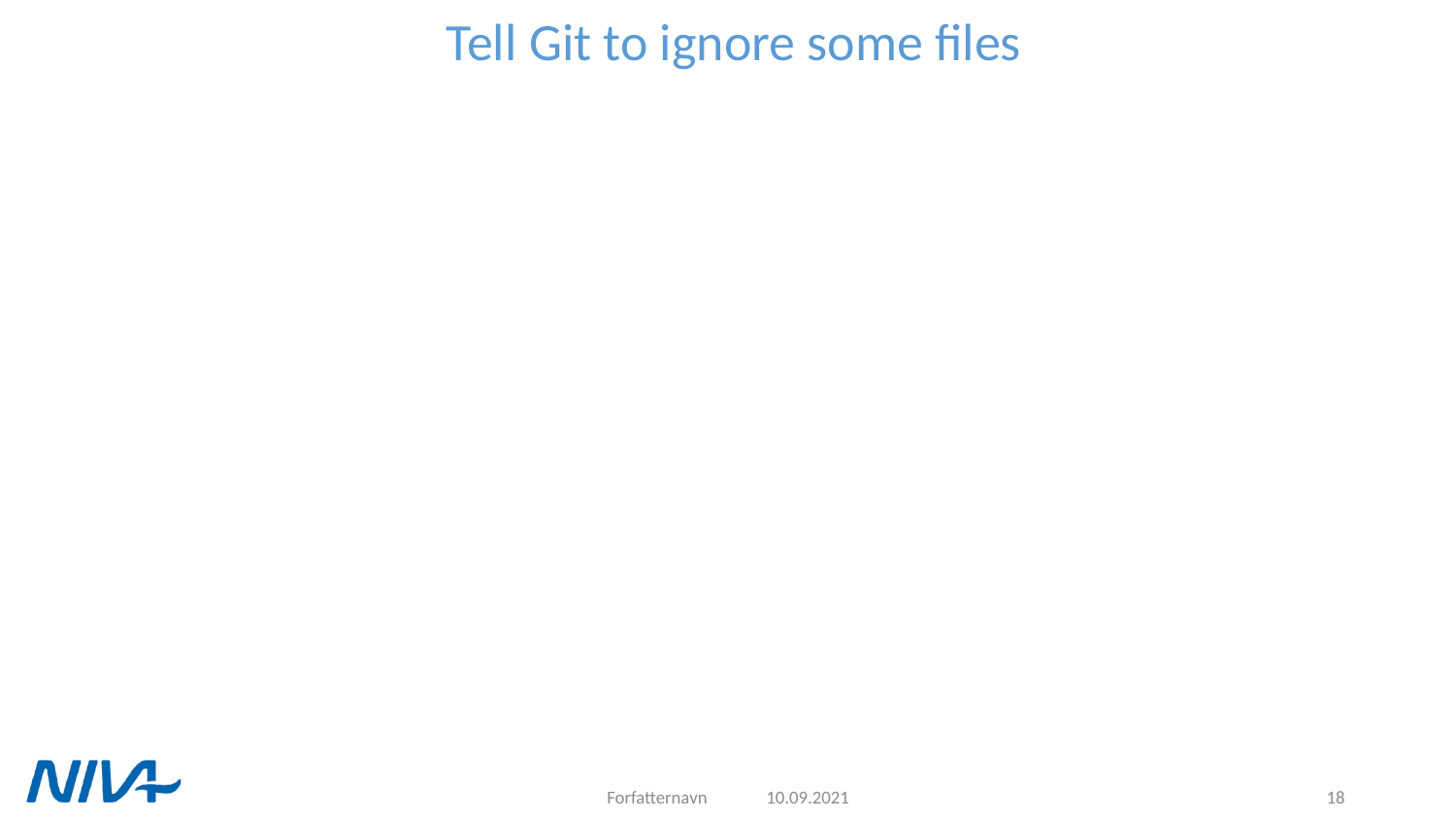

# Tell Git to ignore some files

Forfatternavn

10.09.2021
18